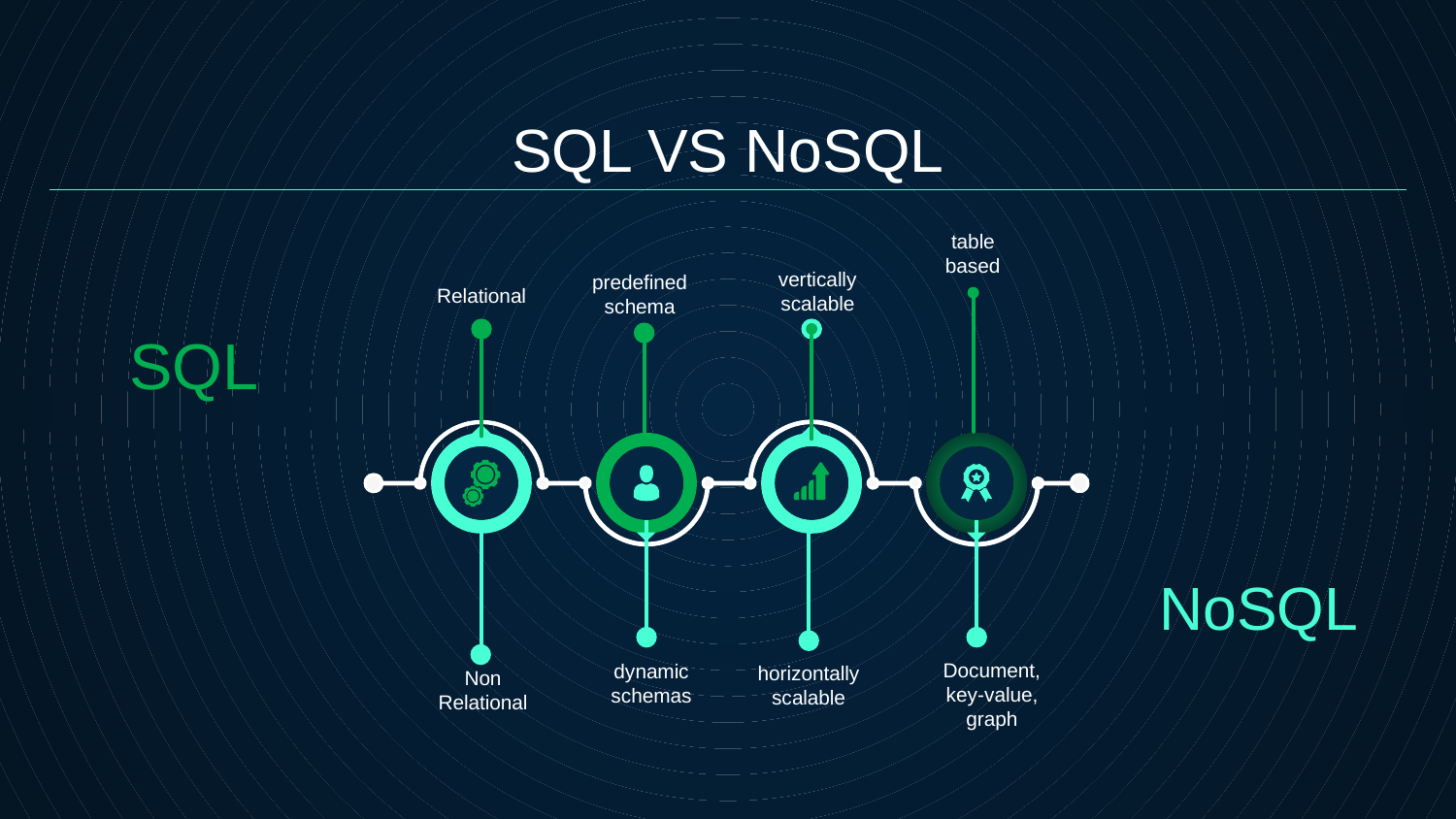

# SQL VS NoSQL
table based
vertically scalable
predefined schema
Relational

SQL

NoSQL

Document, key-value, graph

dynamic schemas
horizontally scalable
Non Relational